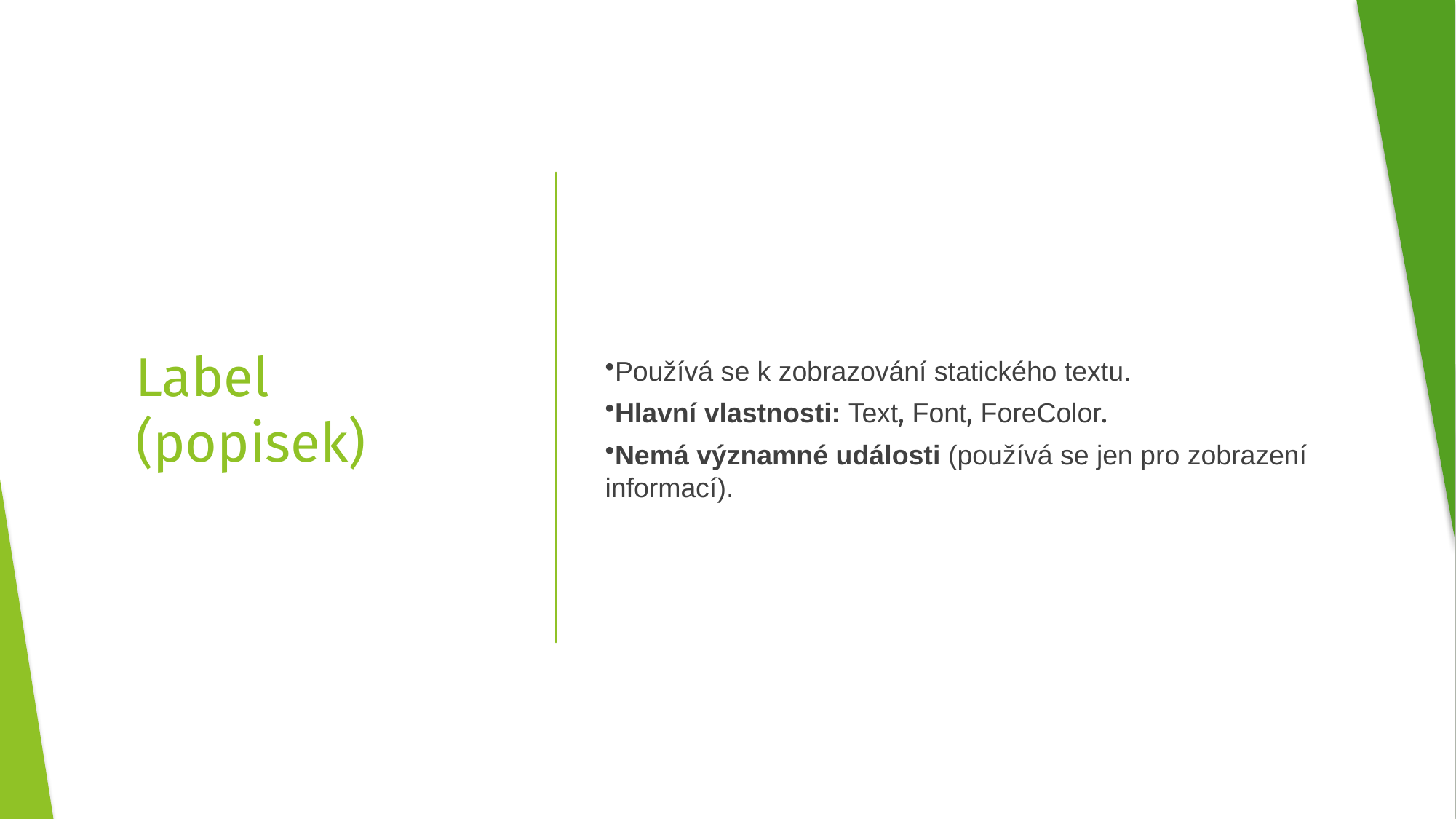

Používá se k zobrazování statického textu.
Hlavní vlastnosti: Text, Font, ForeColor.
Nemá významné události (používá se jen pro zobrazení informací).
# Label (popisek)